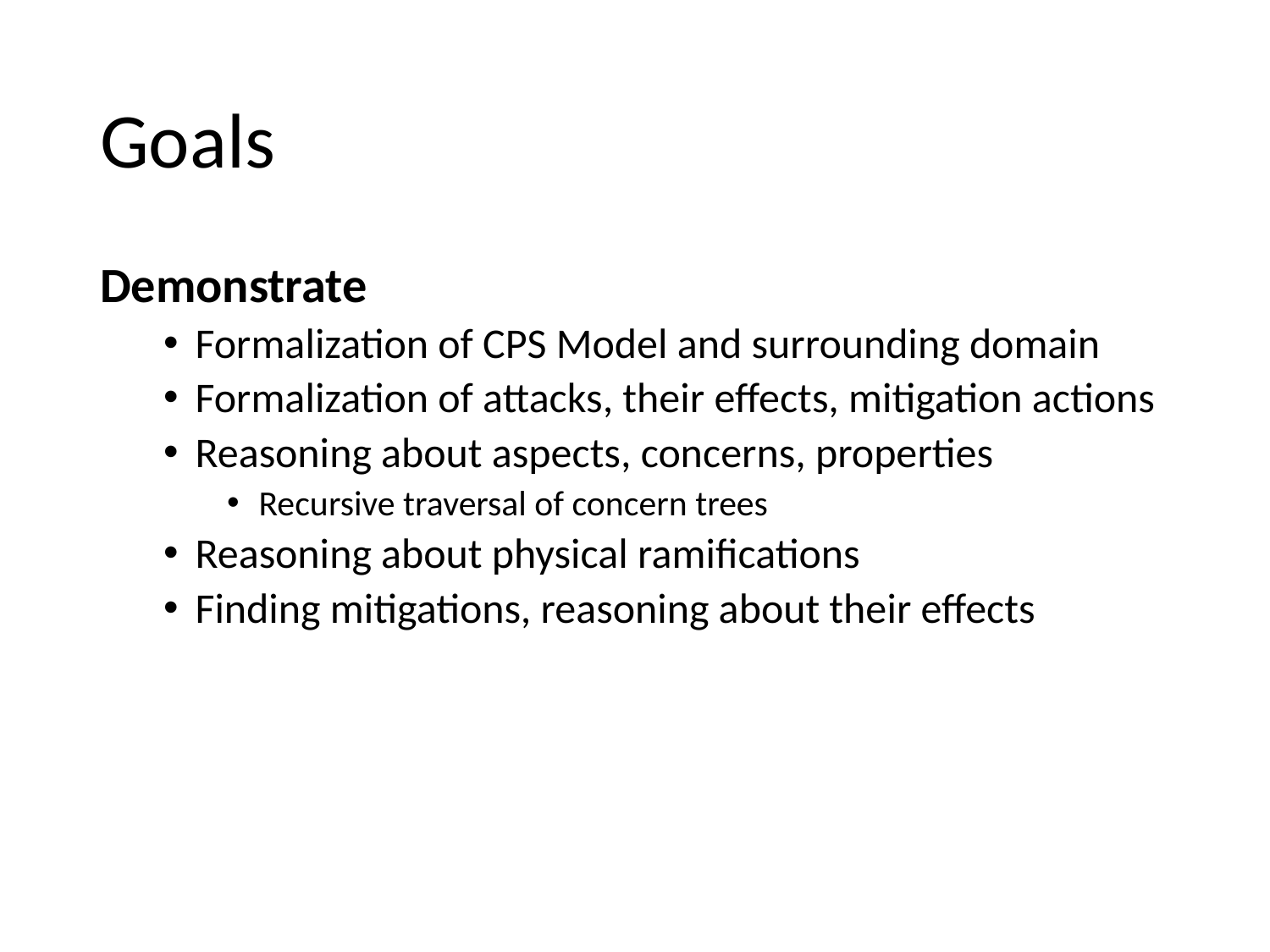

# Goals
Demonstrate
Formalization of CPS Model and surrounding domain
Formalization of attacks, their effects, mitigation actions
Reasoning about aspects, concerns, properties
Recursive traversal of concern trees
Reasoning about physical ramifications
Finding mitigations, reasoning about their effects